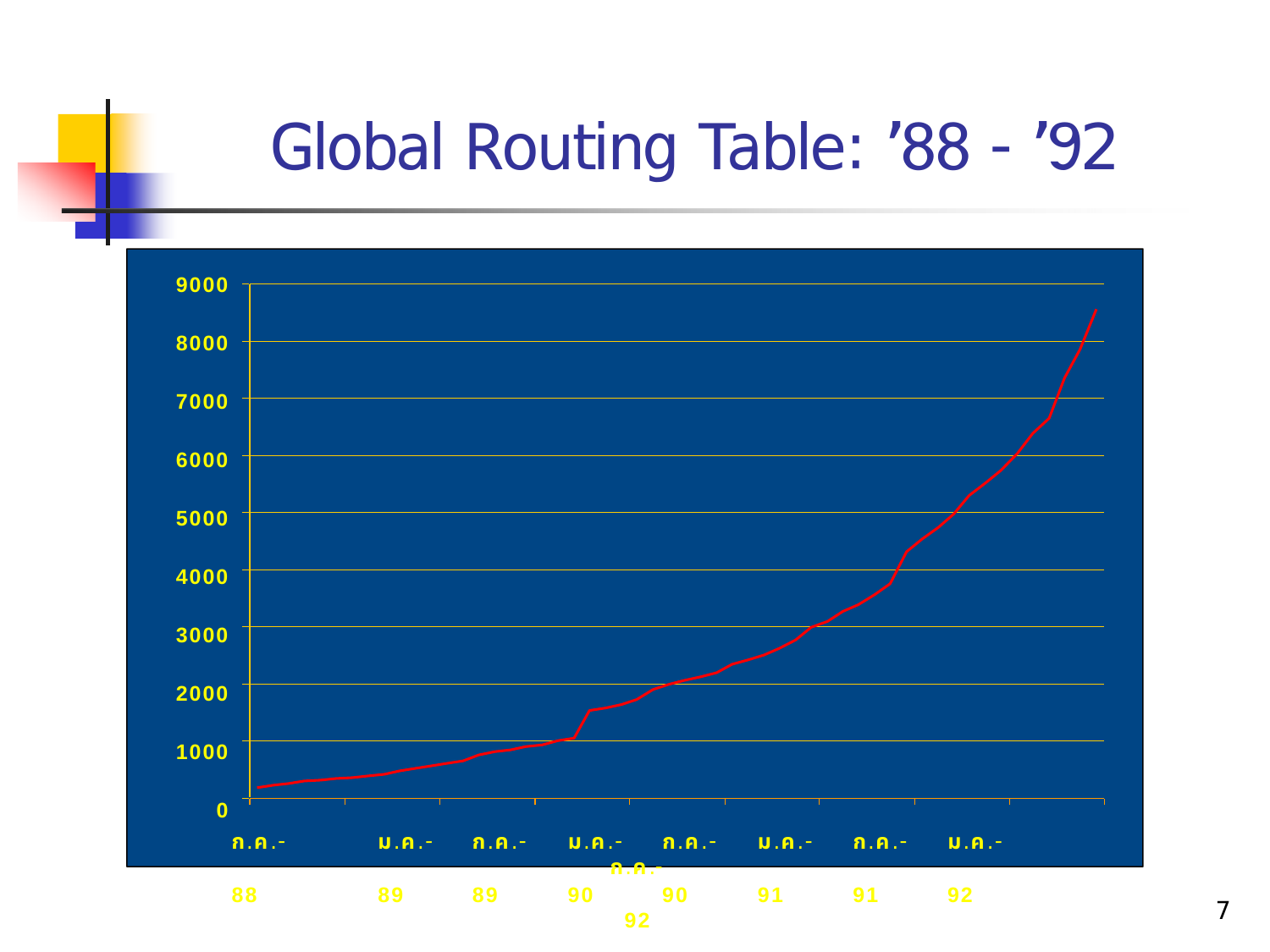

# Global Routing Table: ’88 - ’92

9000

8000

7000

6000

5000

4000

3000

2000

1000

0
ก.ค.-	ม.ค.-	ก.ค.-	ม.ค.-	ก.ค.-	ม.ค.-	ก.ค.-	ม.ค.-	ก.ค.-
88	89	89	90	90	91	91	92	92

7